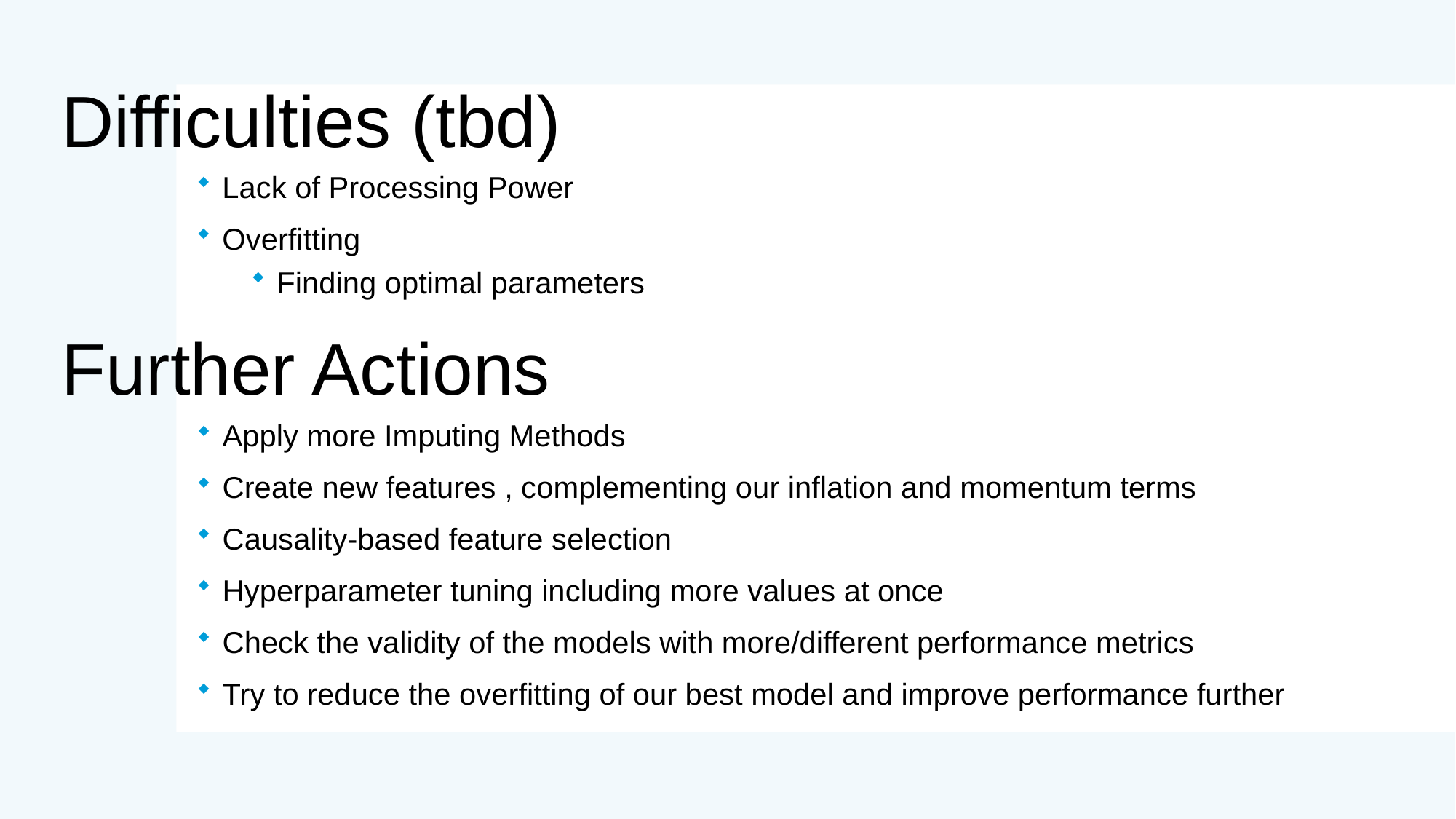

Difficulties (tbd)
Lack of Processing Power
Overfitting
Finding optimal parameters
# Further Actions
Apply more Imputing Methods
Create new features , complementing our inflation and momentum terms
Causality-based feature selection
Hyperparameter tuning including more values at once
Check the validity of the models with more/different performance metrics
Try to reduce the overfitting of our best model and improve performance further